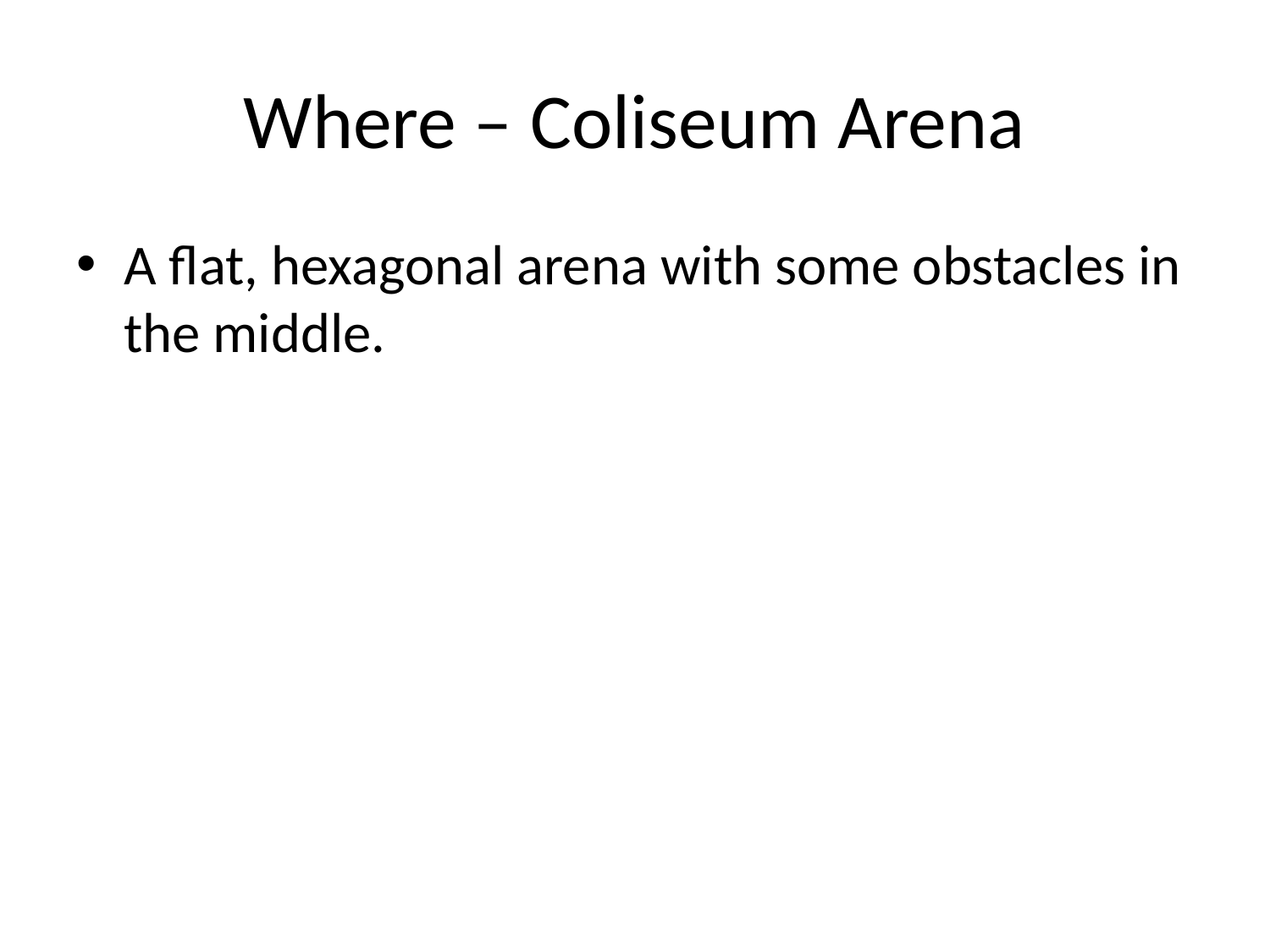

# Where – Coliseum Arena
A flat, hexagonal arena with some obstacles in the middle.